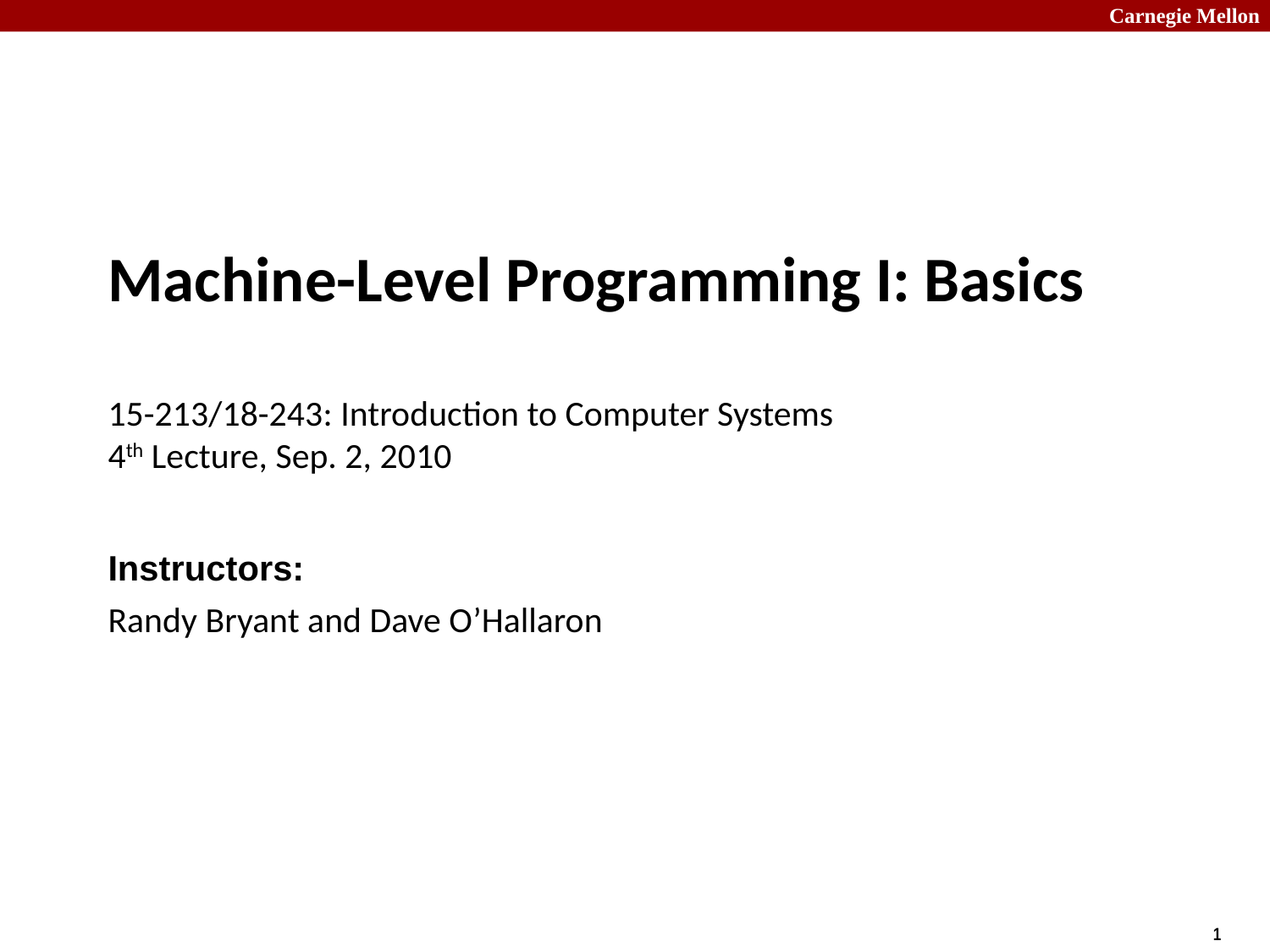

# Machine-Level Programming I: Basics 15-213/18-243: Introduction to Computer Systems 4th Lecture, Sep. 2, 2010
Instructors:
Randy Bryant and Dave O’Hallaron